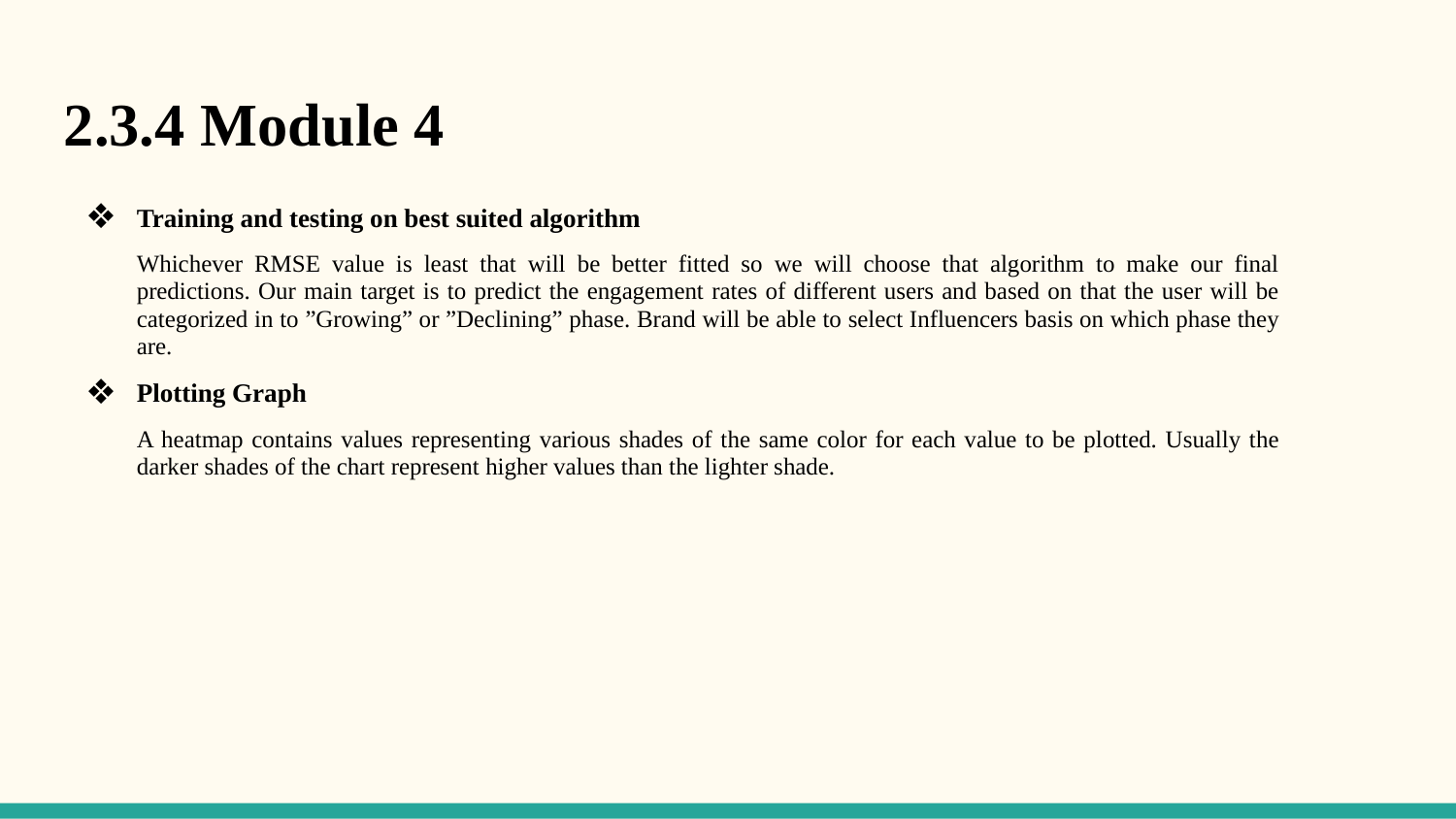

2.3.4 Module 4
Training and testing on best suited algorithm
Whichever RMSE value is least that will be better fitted so we will choose that algorithm to make our final predictions. Our main target is to predict the engagement rates of different users and based on that the user will be categorized in to ”Growing” or ”Declining” phase. Brand will be able to select Influencers basis on which phase they are.
Plotting Graph
A heatmap contains values representing various shades of the same color for each value to be plotted. Usually the darker shades of the chart represent higher values than the lighter shade.